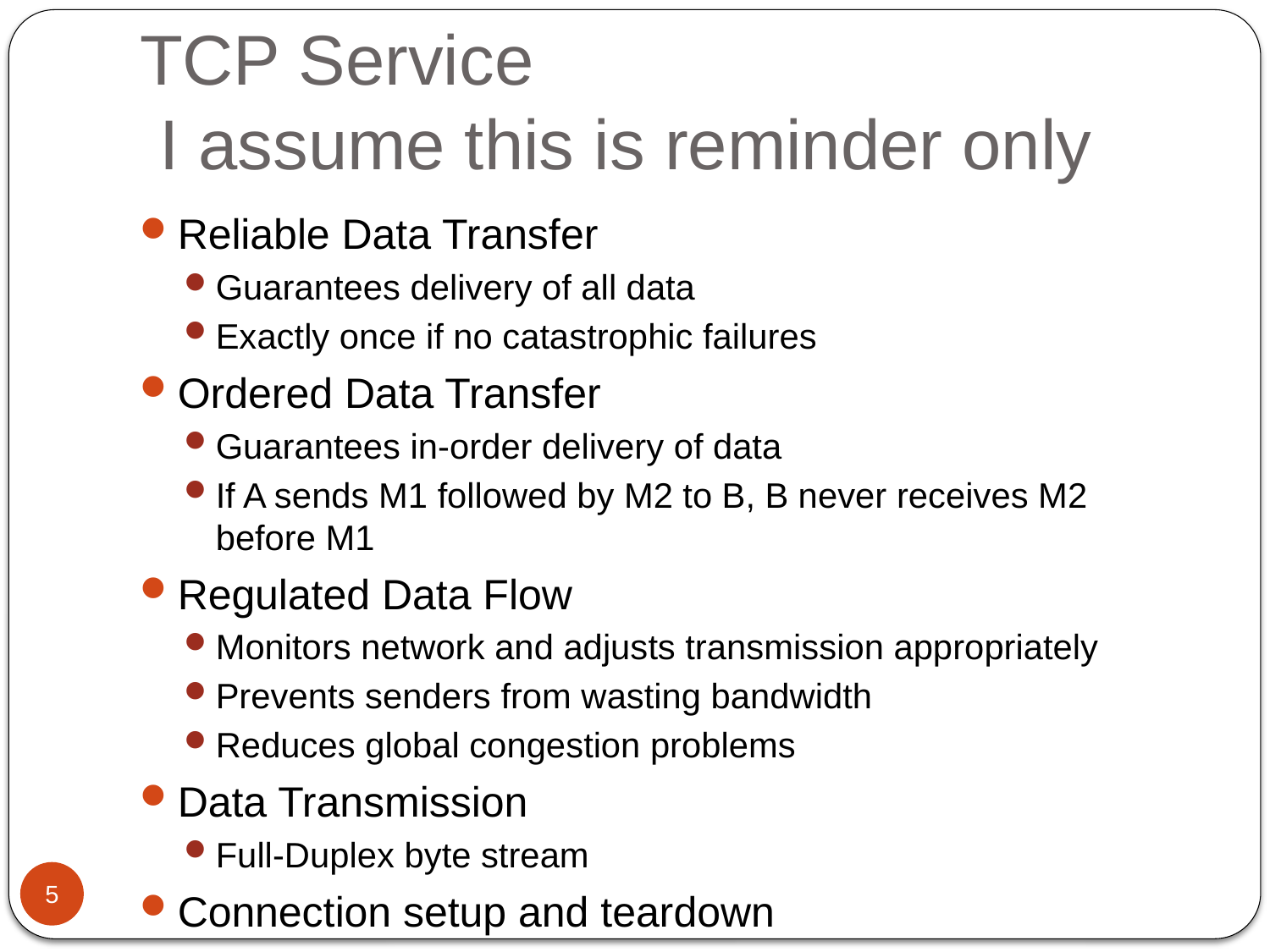

# TCP Service I assume this is reminder only
Reliable Data Transfer
Guarantees delivery of all data
Exactly once if no catastrophic failures
Ordered Data Transfer
Guarantees in-order delivery of data
If A sends M1 followed by M2 to B, B never receives M2 before M1
Regulated Data Flow
Monitors network and adjusts transmission appropriately
Prevents senders from wasting bandwidth
Reduces global congestion problems
Data Transmission
Full-Duplex byte stream
Connection setup and teardown
5